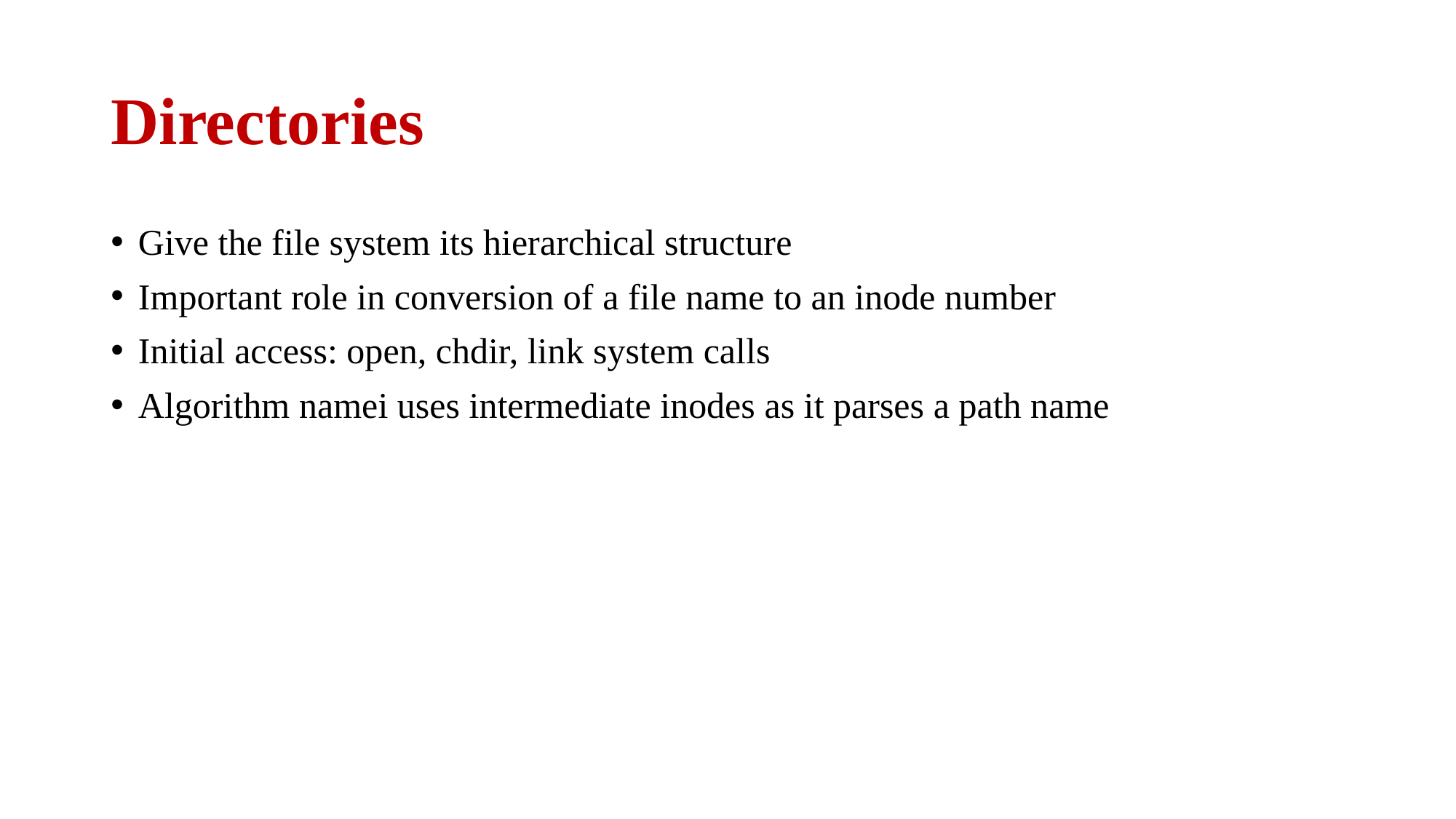

# Directories
Give the file system its hierarchical structure
Important role in conversion of a file name to an inode number
Initial access: open, chdir, link system calls
Algorithm namei uses intermediate inodes as it parses a path name